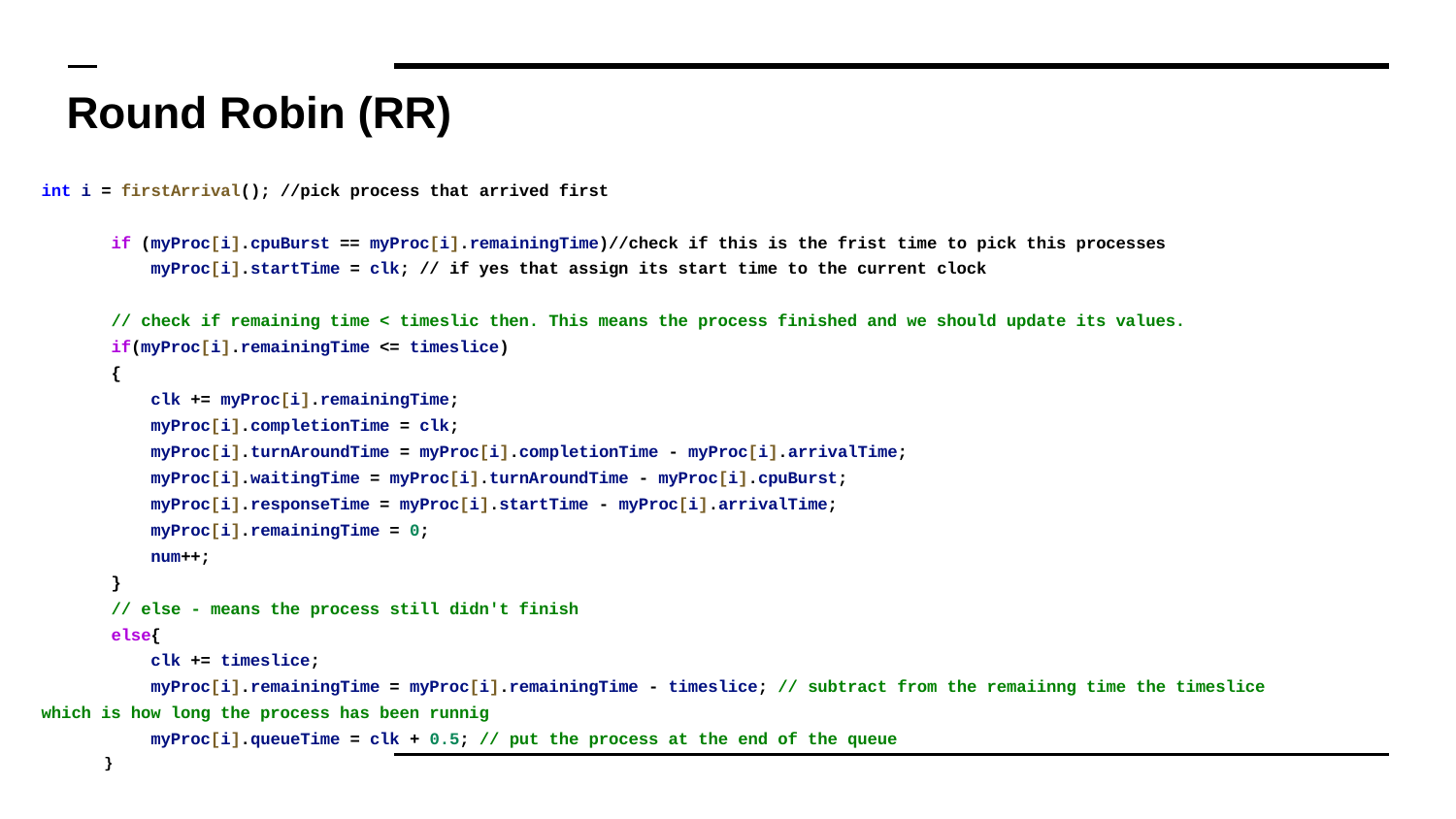

# Round Robin (RR)
int i = firstArrival(); //pick process that arrived first

       if (myProc[i].cpuBurst == myProc[i].remainingTime)//check if this is the frist time to pick this processes
           myProc[i].startTime = clk; // if yes that assign its start time to the current clock

       // check if remaining time < timeslic then. This means the process finished and we should update its values.
       if(myProc[i].remainingTime <= timeslice)
       {
           clk += myProc[i].remainingTime;
           myProc[i].completionTime = clk;
           myProc[i].turnAroundTime = myProc[i].completionTime - myProc[i].arrivalTime;
           myProc[i].waitingTime = myProc[i].turnAroundTime - myProc[i].cpuBurst;
           myProc[i].responseTime = myProc[i].startTime - myProc[i].arrivalTime;
           myProc[i].remainingTime = 0;
           num++;
       }
       // else - means the process still didn't finish
       else{
           clk += timeslice;
           myProc[i].remainingTime = myProc[i].remainingTime - timeslice; // subtract from the remaiinng time the timeslice which is how long the process has been runnig
           myProc[i].queueTime = clk + 0.5; // put the process at the end of the queue
       }